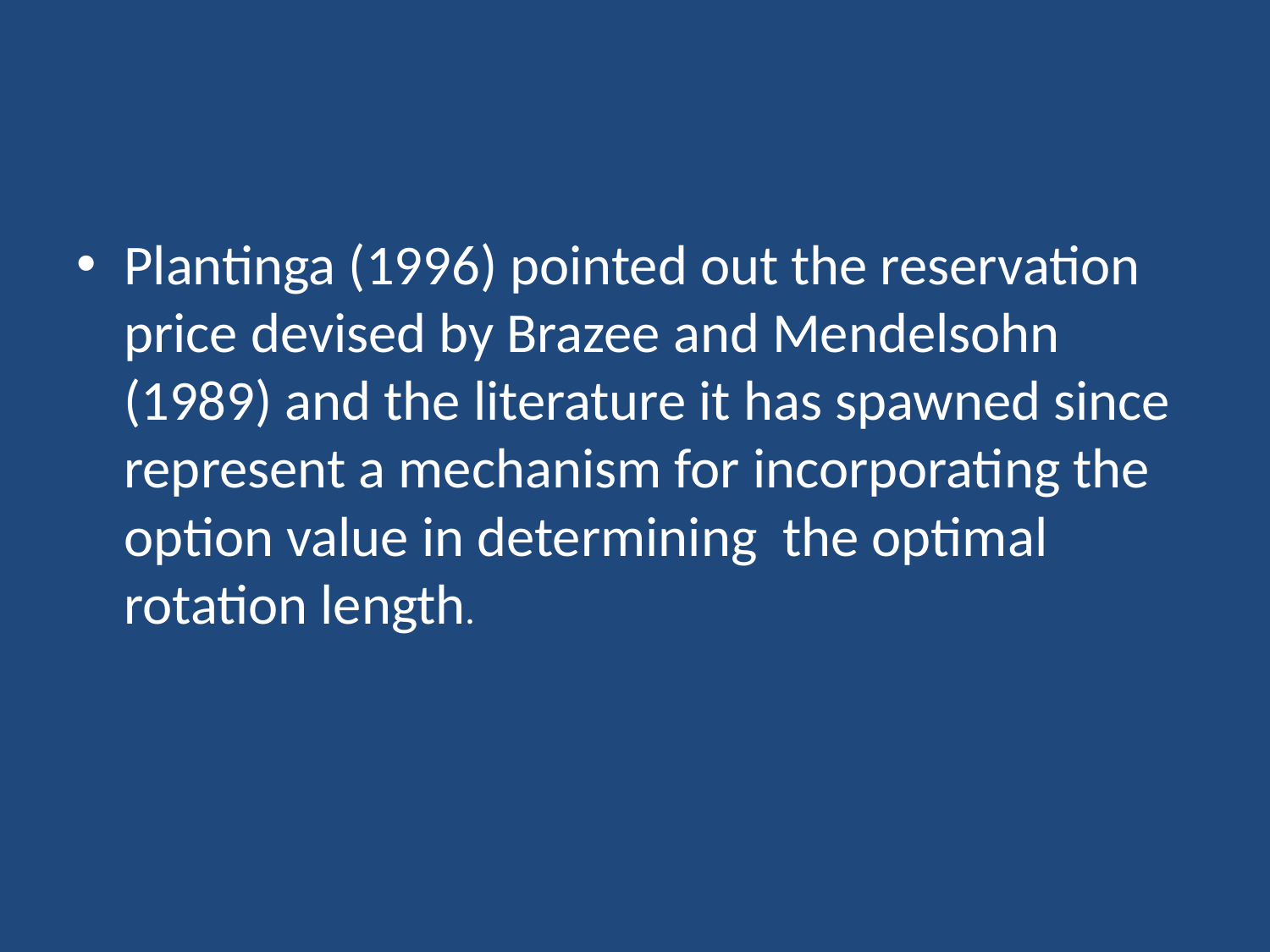

#
Plantinga (1996) pointed out the reservation price devised by Brazee and Mendelsohn (1989) and the literature it has spawned since represent a mechanism for incorporating the option value in determining  the optimal rotation length.